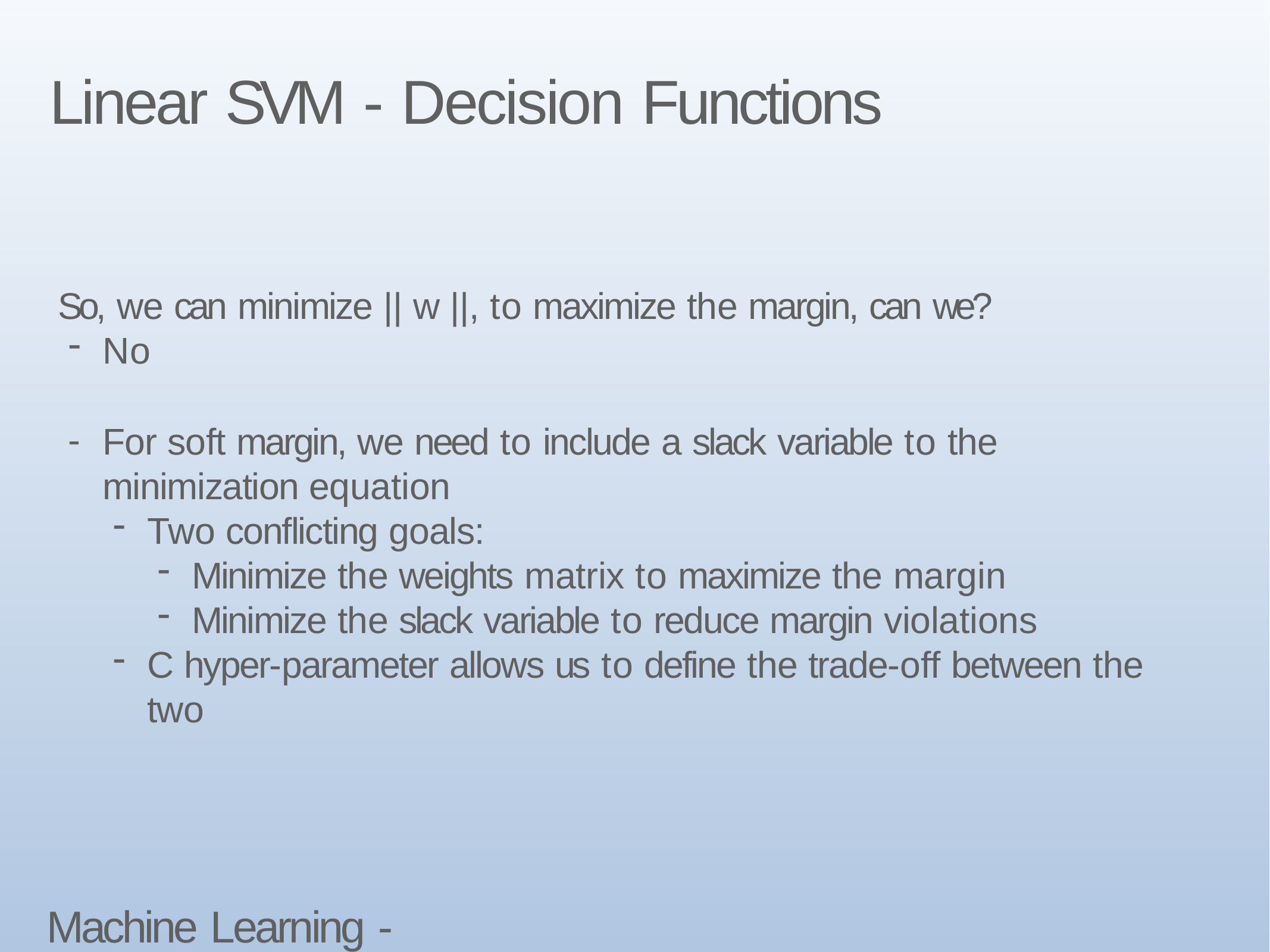

# Linear SVM - Decision Functions
So, we can minimize || w ||, to maximize the margin, can we?
No

For soft margin, we need to include a slack variable to the minimization equation
Two conflicting goals:
Minimize the weights matrix to maximize the margin
Minimize the slack variable to reduce margin violations
C hyper-parameter allows us to define the trade-off between the two
Machine Learning - SVM